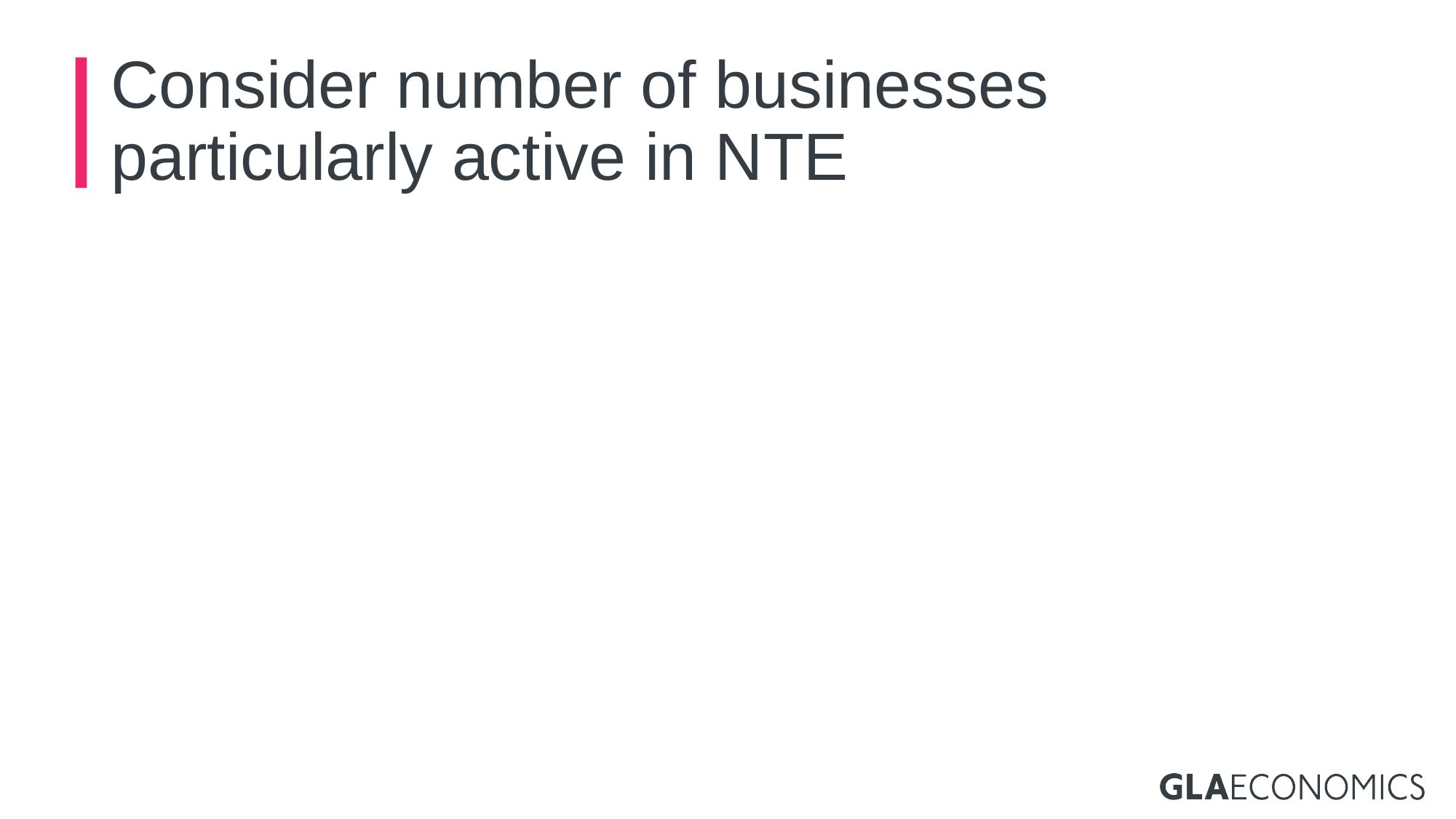

# Consider number of businesses particularly active in NTE